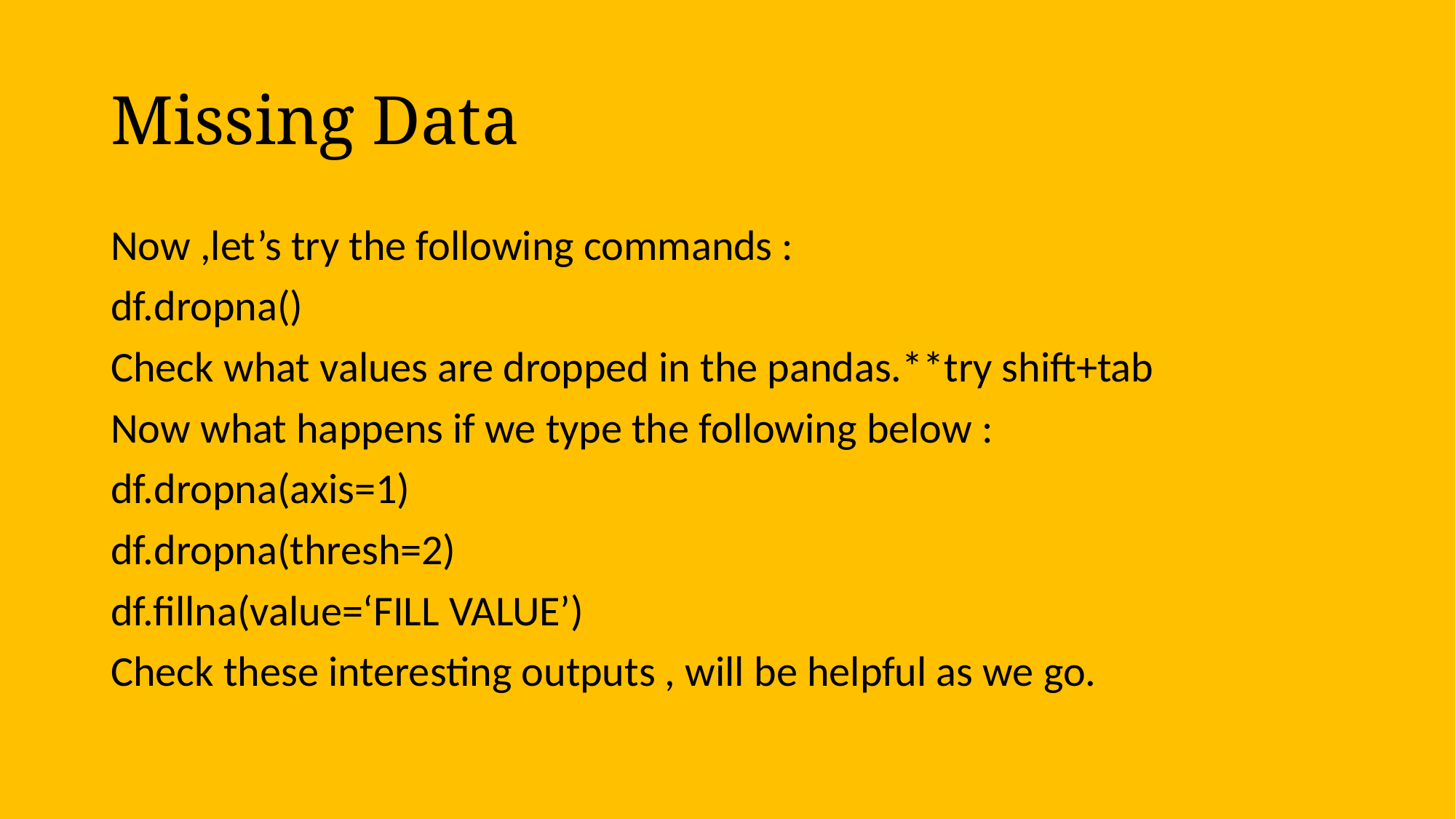

# Missing Data
Now ,let’s try the following commands :
df.dropna()
Check what values are dropped in the pandas.**try shift+tab
Now what happens if we type the following below :
df.dropna(axis=1)
df.dropna(thresh=2)
df.fillna(value=‘FILL VALUE’)
Check these interesting outputs , will be helpful as we go.